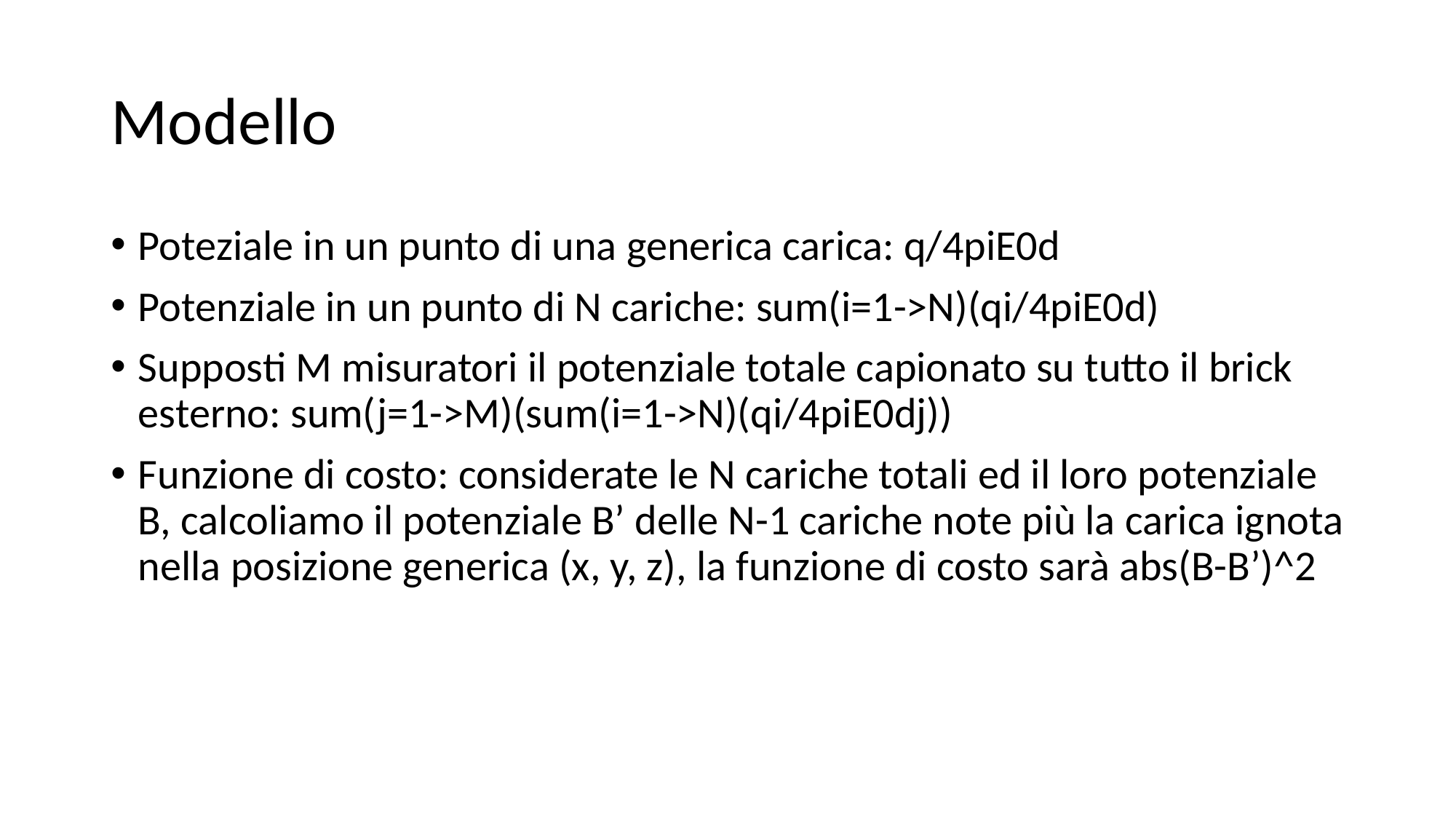

# Modello
Poteziale in un punto di una generica carica: q/4piE0d
Potenziale in un punto di N cariche: sum(i=1->N)(qi/4piE0d)
Supposti M misuratori il potenziale totale capionato su tutto il brick esterno: sum(j=1->M)(sum(i=1->N)(qi/4piE0dj))
Funzione di costo: considerate le N cariche totali ed il loro potenziale B, calcoliamo il potenziale B’ delle N-1 cariche note più la carica ignota nella posizione generica (x, y, z), la funzione di costo sarà abs(B-B’)^2